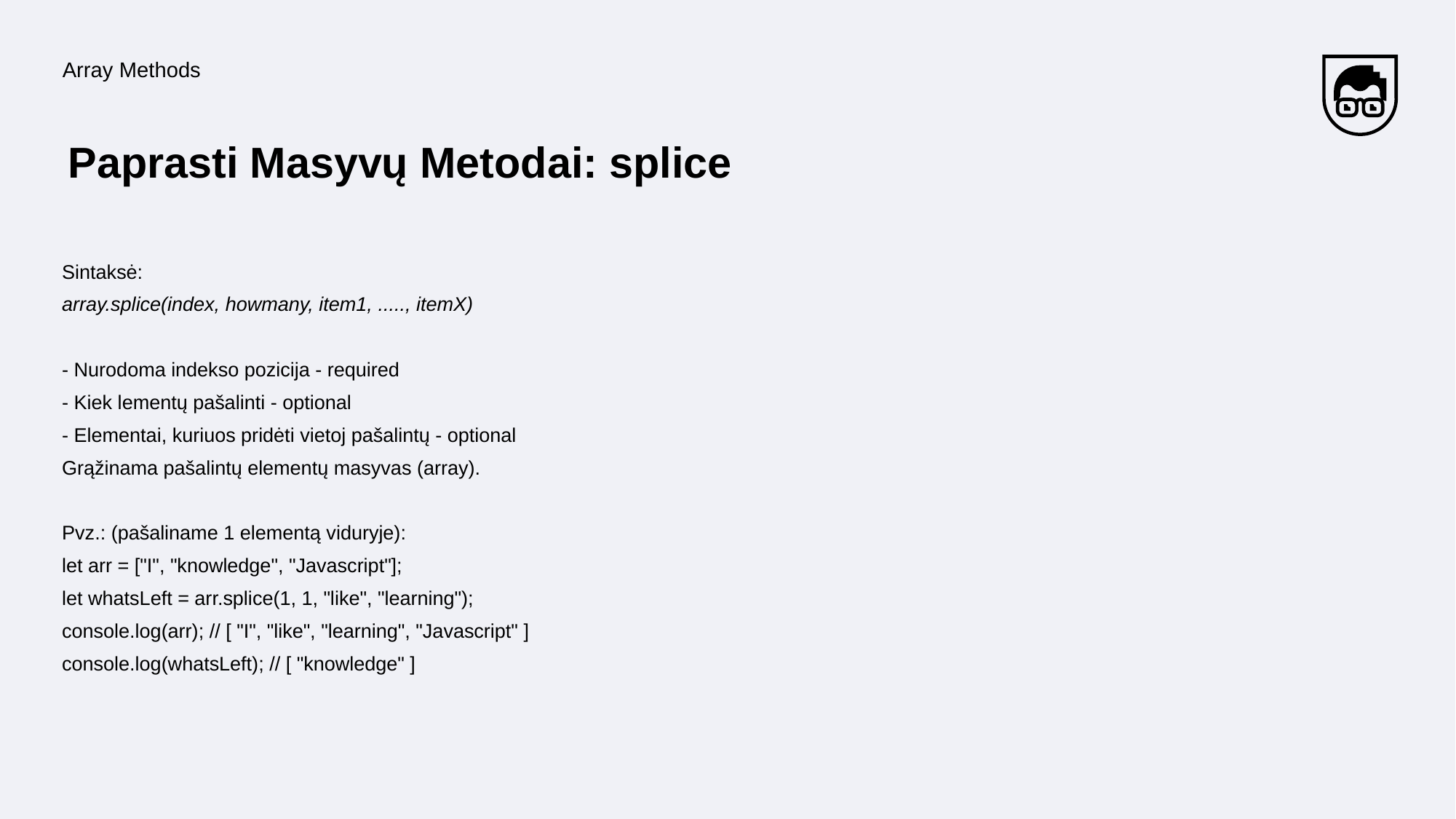

Array Methods
# Paprasti Masyvų Metodai: splice
Sintaksė:
array.splice(index, howmany, item1, ....., itemX)

- Nurodoma indekso pozicija - required
- Kiek lementų pašalinti - optional
- Elementai, kuriuos pridėti vietoj pašalintų - optional
Grąžinama pašalintų elementų masyvas (array).

Pvz.: (pašaliname 1 elementą viduryje):
let arr = ["I", "knowledge", "Javascript"];
let whatsLeft = arr.splice(1, 1, "like", "learning");
console.log(arr); // [ "I", "like", "learning", "Javascript" ]
console.log(whatsLeft); // [ "knowledge" ]